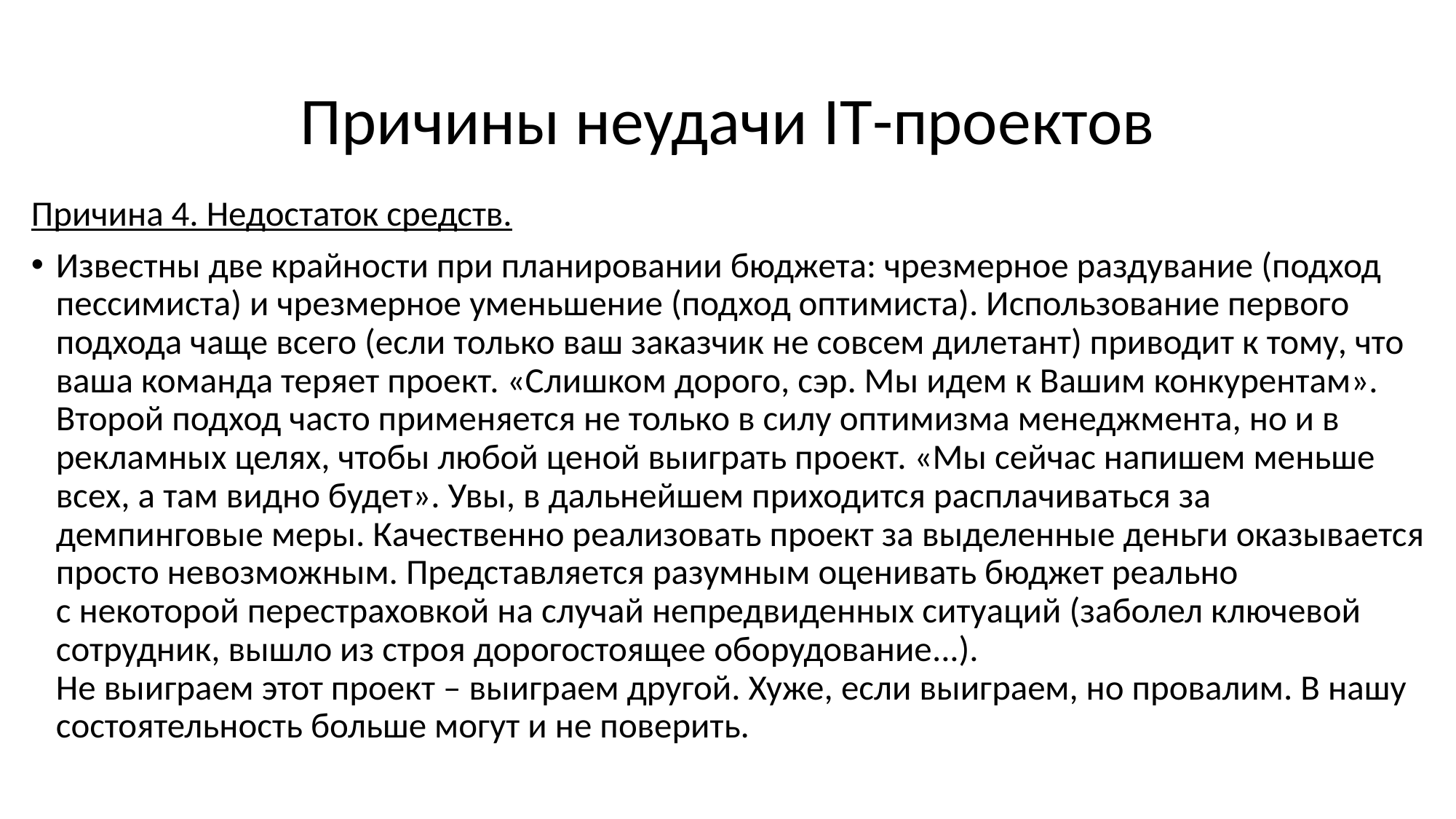

# Причины неудачи IT-проектов
Причина 4. Недостаток средств.
Известны две крайности при планировании бюджета: чрезмерное раздувание (подход пессимиста) и чрезмерное уменьшение (подход оптимиста). Использование первого подхода чаще всего (если только ваш заказчик не совсем дилетант) приводит к тому, что ваша команда теряет проект. «Слишком дорого, сэр. Мы идем к Вашим конкурентам». Второй подход часто применяется не только в силу оптимизма менеджмента, но и в рекламных целях, чтобы любой ценой выиграть проект. «Мы сейчас напишем меньше всех, а там видно будет». Увы, в дальнейшем приходится расплачиваться за демпинговые меры. Качественно реализовать проект за выделенные деньги оказывается просто невозможным. Представляется разумным оценивать бюджет реально
с некоторой перестраховкой на случай непредвиденных ситуаций (заболел ключевой сотрудник, вышло из строя дорогостоящее оборудование...).
Не выиграем этот проект – выиграем другой. Хуже, если выиграем, но провалим. В нашу состоятельность больше могут и не поверить.